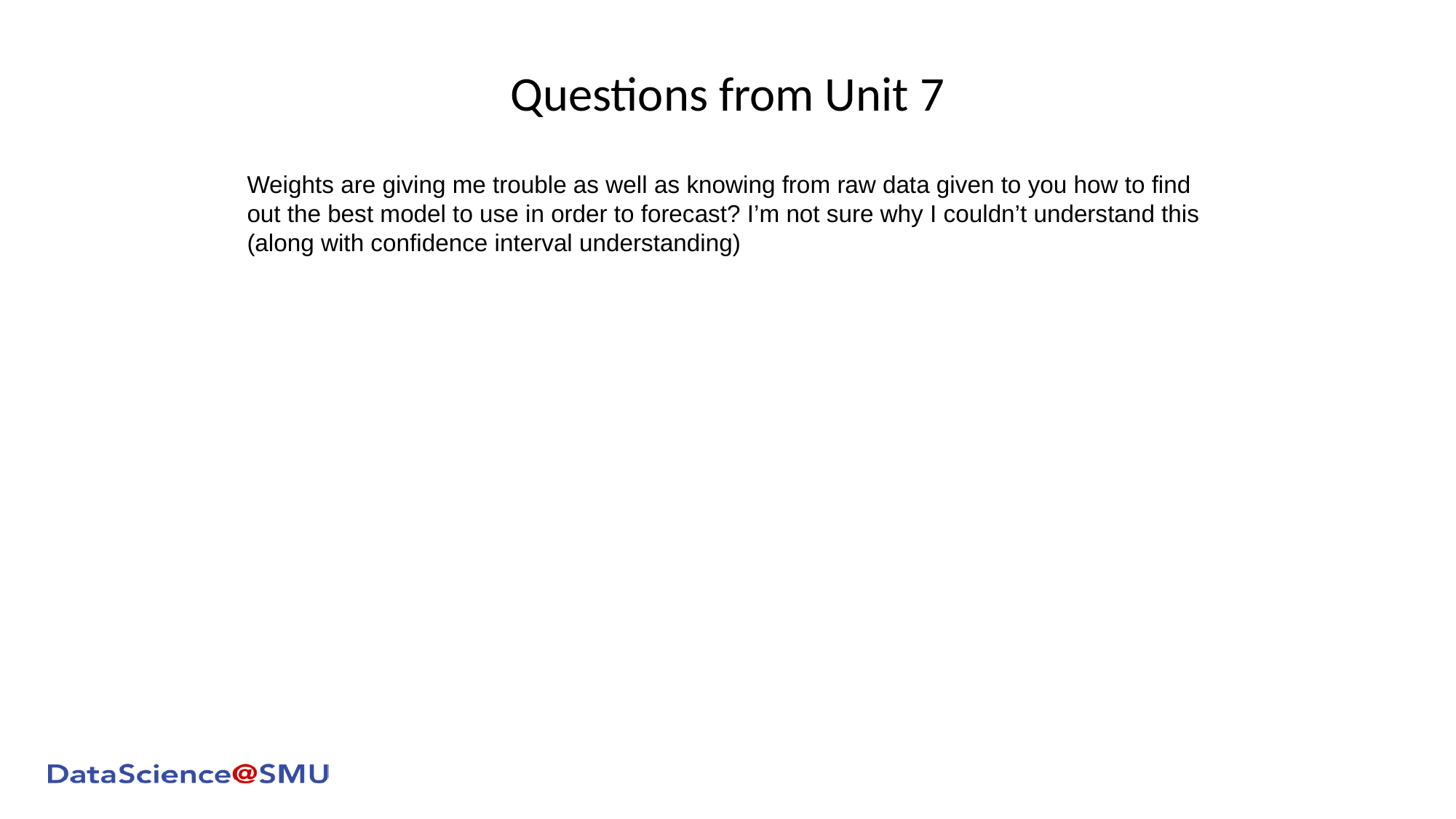

# Questions from Unit 7
Weights are giving me trouble as well as knowing from raw data given to you how to find out the best model to use in order to forecast? I’m not sure why I couldn’t understand this (along with confidence interval understanding)